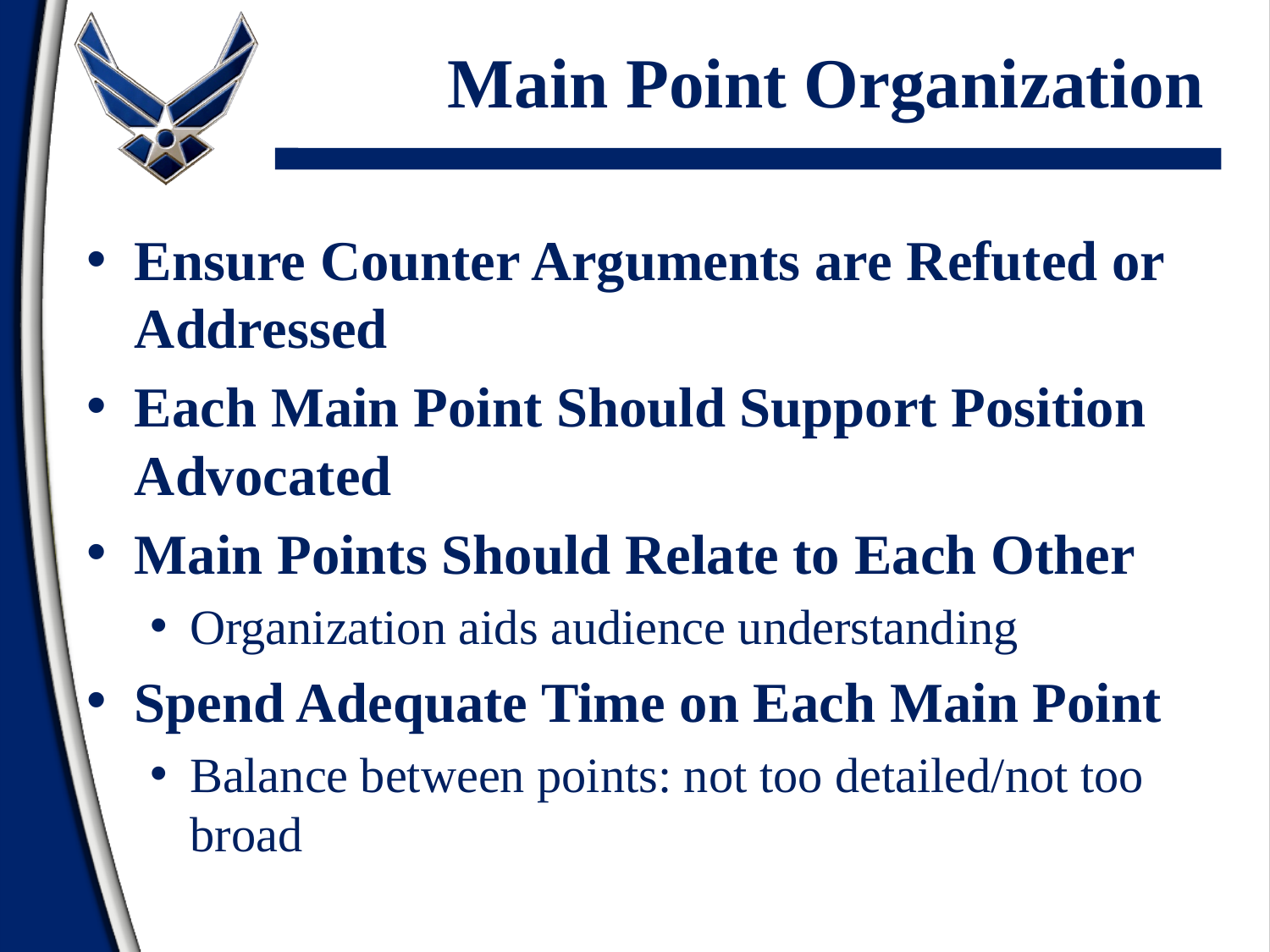

# Main Point Organization
Ensure Counter Arguments are Refuted or Addressed
Each Main Point Should Support Position Advocated
Main Points Should Relate to Each Other
Organization aids audience understanding
Spend Adequate Time on Each Main Point
Balance between points: not too detailed/not too broad